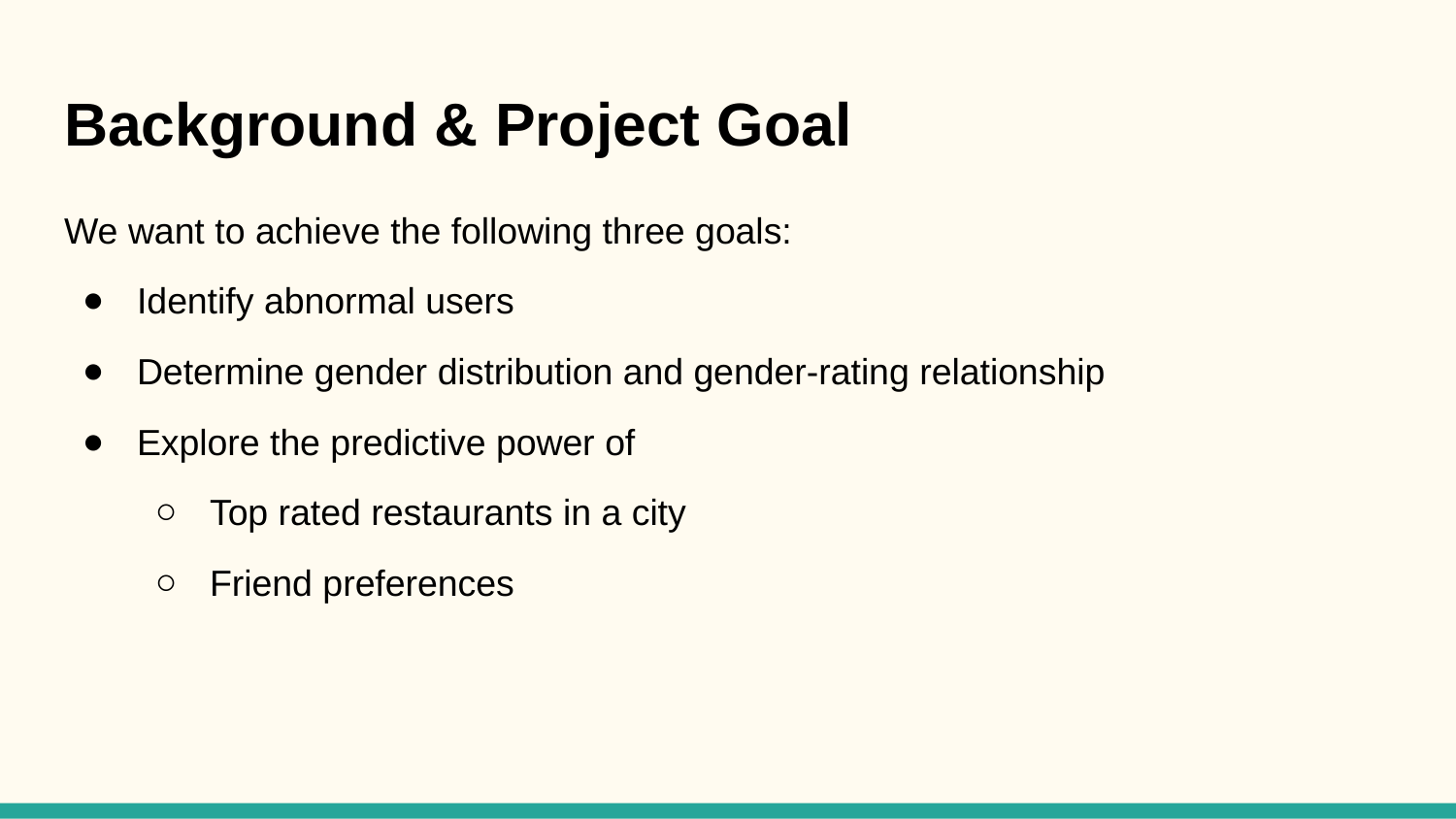

# Background & Project Goal
We want to achieve the following three goals:
Identify abnormal users
Determine gender distribution and gender-rating relationship
Explore the predictive power of
Top rated restaurants in a city
Friend preferences